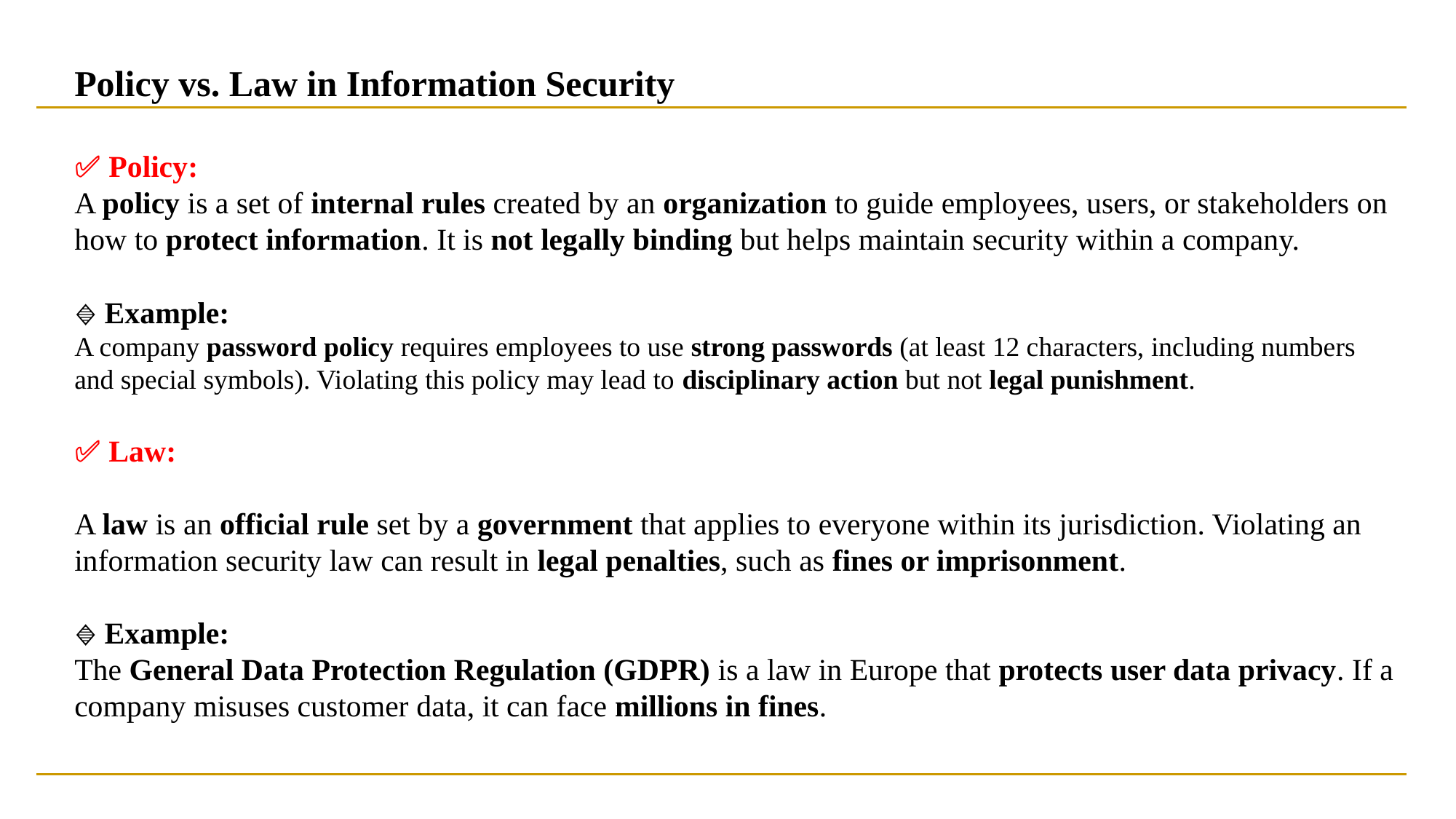

Policy vs. Law in Information Security

✅ Policy:
A policy is a set of internal rules created by an organization to guide employees, users, or stakeholders on how to protect information. It is not legally binding but helps maintain security within a company.

🔹 Example:
A company password policy requires employees to use strong passwords (at least 12 characters, including numbers and special symbols). Violating this policy may lead to disciplinary action but not legal punishment.

✅ Law:
A law is an official rule set by a government that applies to everyone within its jurisdiction. Violating an information security law can result in legal penalties, such as fines or imprisonment.

🔹 Example:
The General Data Protection Regulation (GDPR) is a law in Europe that protects user data privacy. If a company misuses customer data, it can face millions in fines.